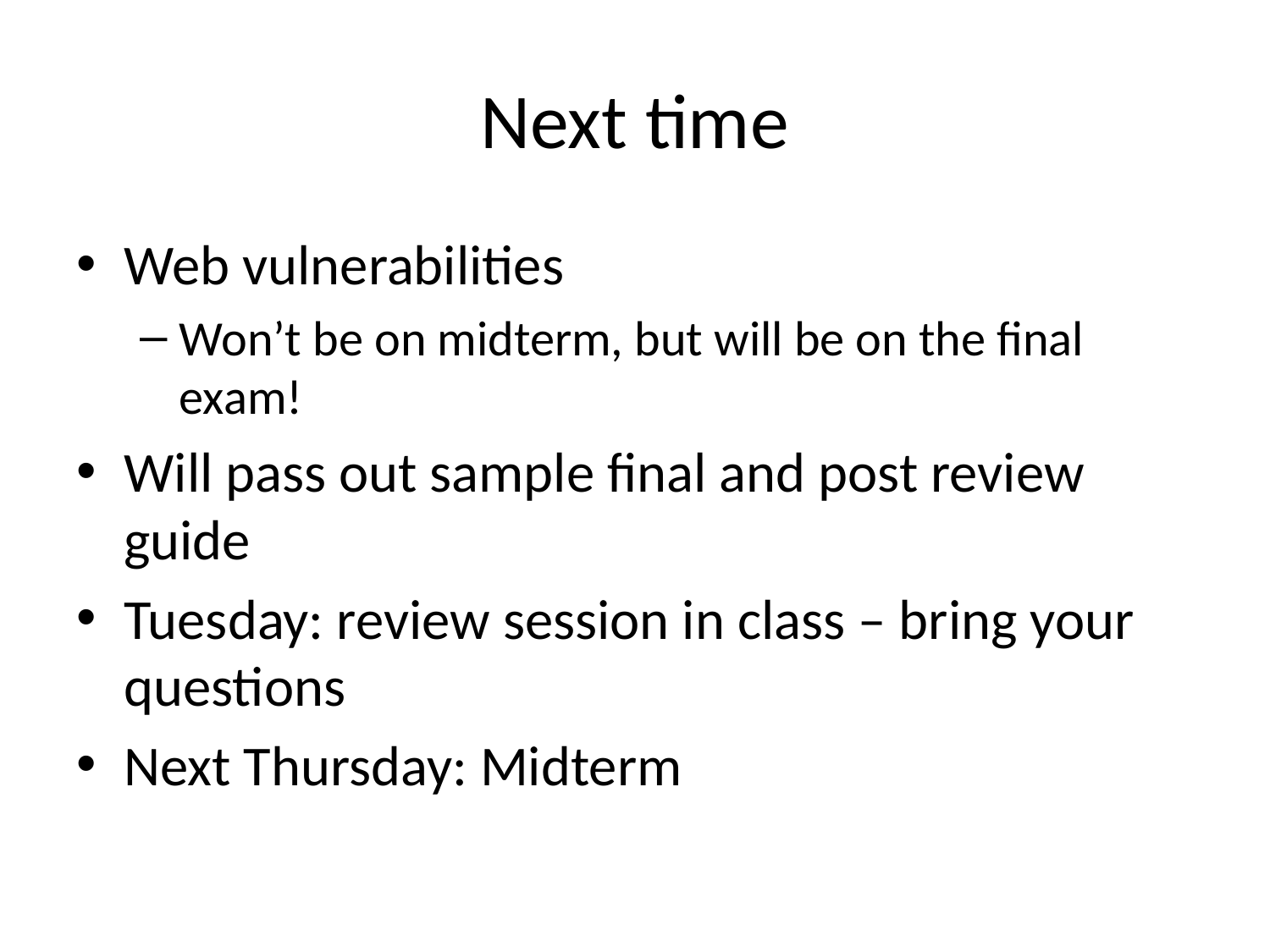

# Next time
Web vulnerabilities
Won’t be on midterm, but will be on the final exam!
Will pass out sample final and post review guide
Tuesday: review session in class – bring your questions
Next Thursday: Midterm